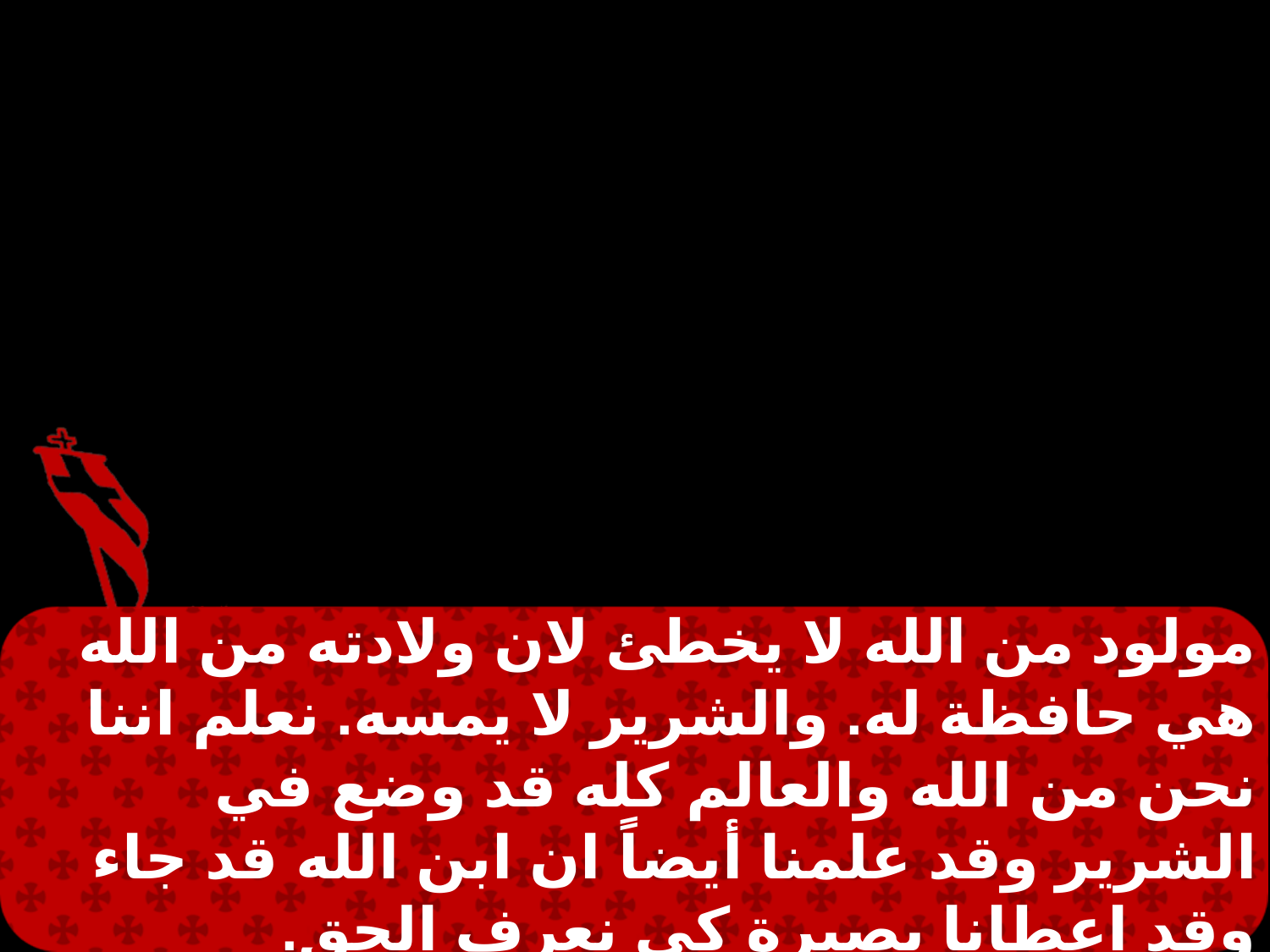

مولود من الله لا يخطئ لان ولادته من الله هي حافظة له. والشرير لا يمسه. نعلم اننا نحن من الله والعالم كله قد وضع في الشرير وقد علمنا أيضاً ان ابن الله قد جاء وقد اعطانا بصيرة كي نعرف الحق.